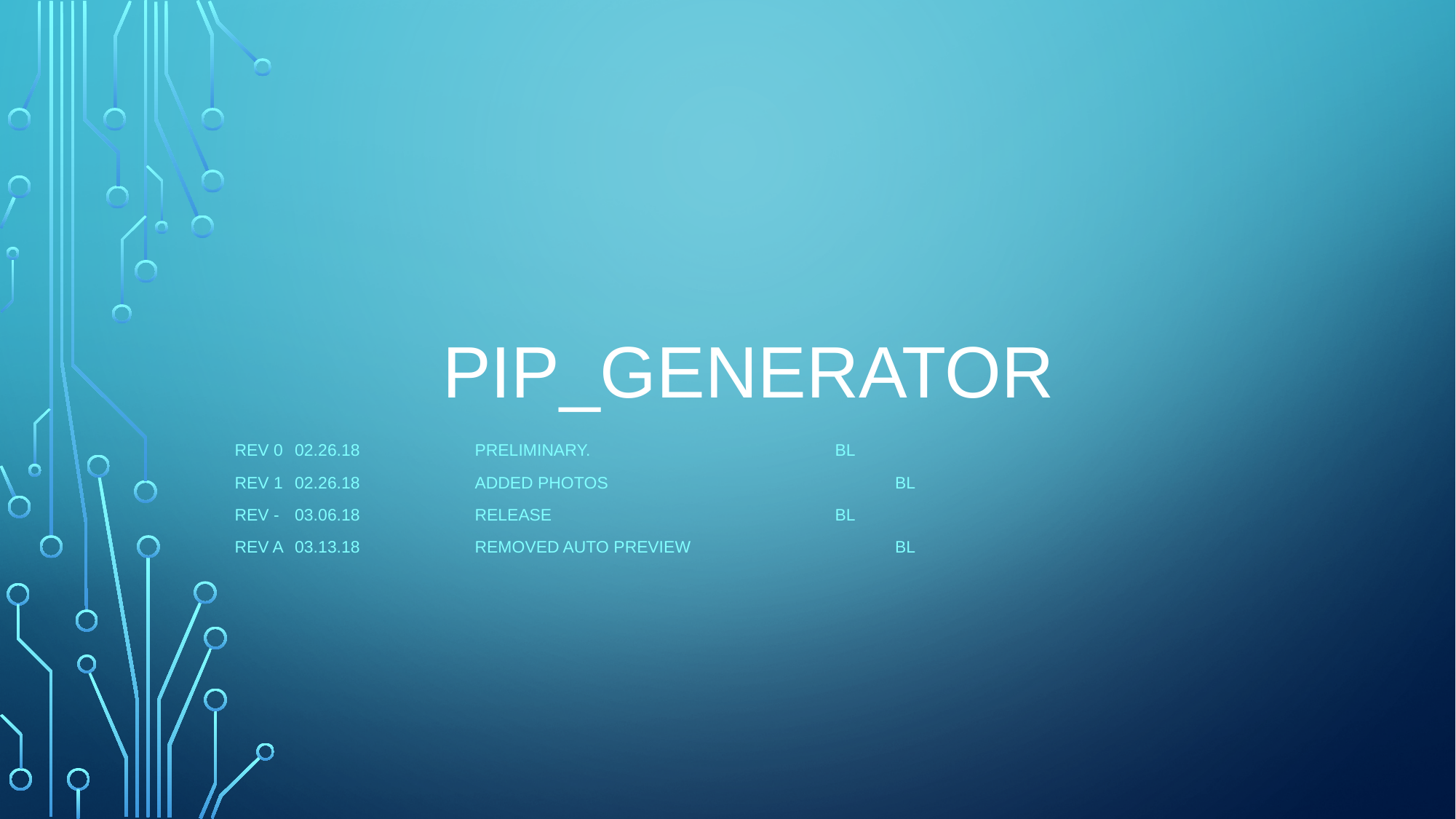

# PIP_generator
Rev 0	02.26.18		Preliminary.					BL
Rev 1	02.26.18		Added photos					bl
Rev -	03.06.18		Release					BL
Rev A	03.13.18		Removed auto preview				BL